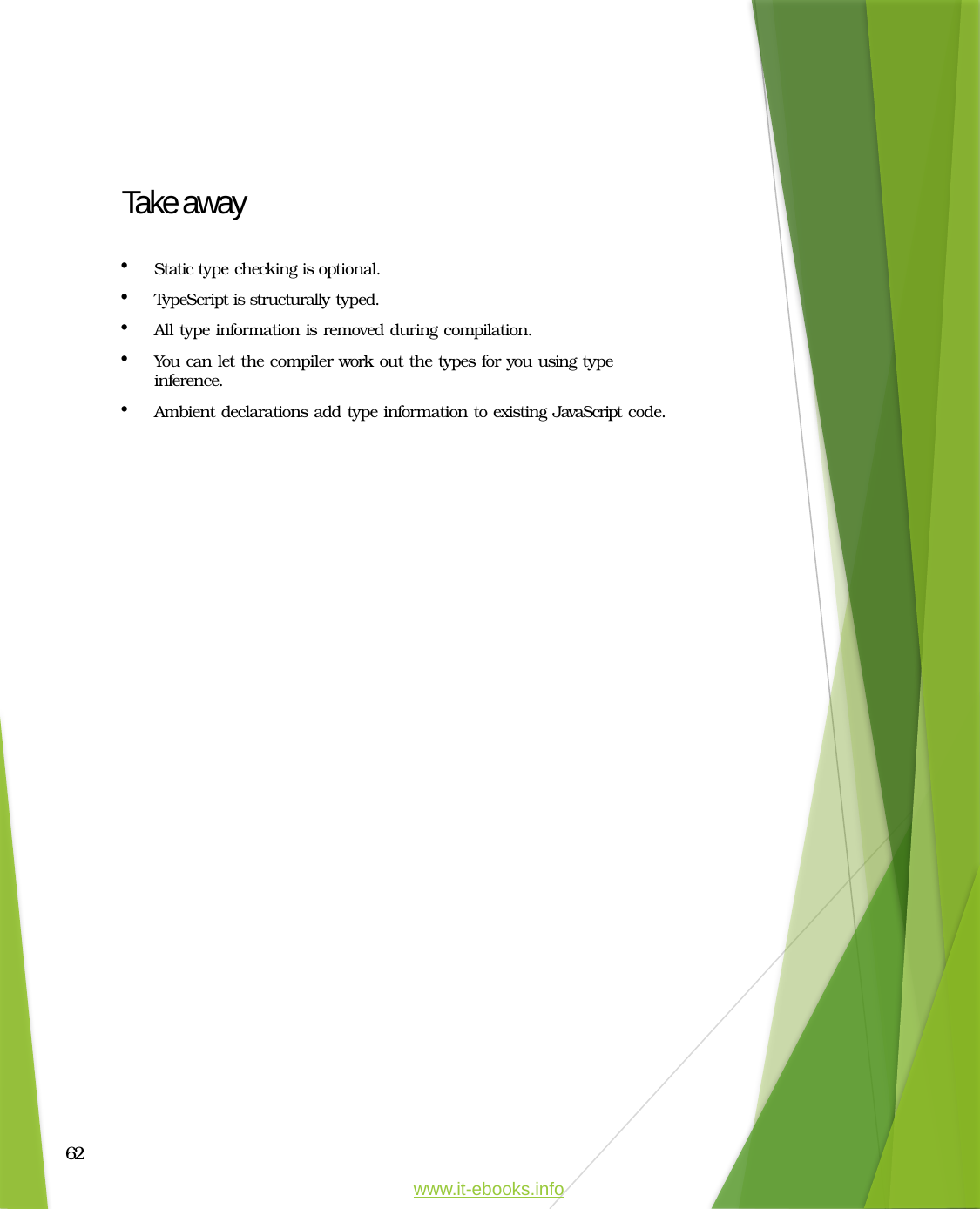

Take away
Static type checking is optional.
TypeScript is structurally typed.
All type information is removed during compilation.
You can let the compiler work out the types for you using type inference.
Ambient declarations add type information to existing JavaScript code.
62
www.it-ebooks.info